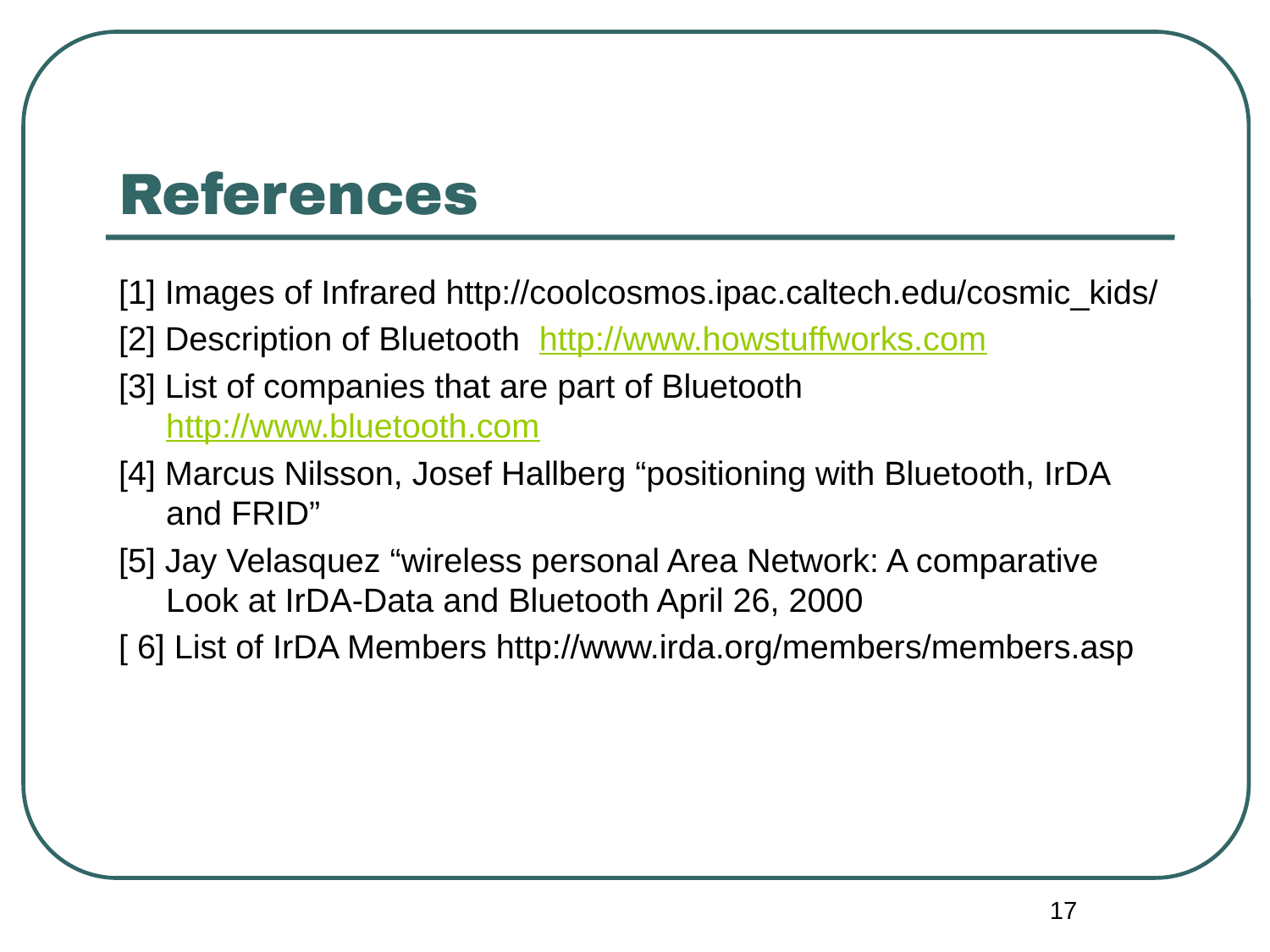

# References
[1] Images of Infrared http://coolcosmos.ipac.caltech.edu/cosmic_kids/
[2] Description of Bluetooth  http://www.howstuffworks.com
[3] List of companies that are part of Bluetooth http://www.bluetooth.com
[4] Marcus Nilsson, Josef Hallberg “positioning with Bluetooth, IrDA and FRID”
[5] Jay Velasquez “wireless personal Area Network: A comparative Look at IrDA-Data and Bluetooth April 26, 2000
[ 6] List of IrDA Members http://www.irda.org/members/members.asp
17